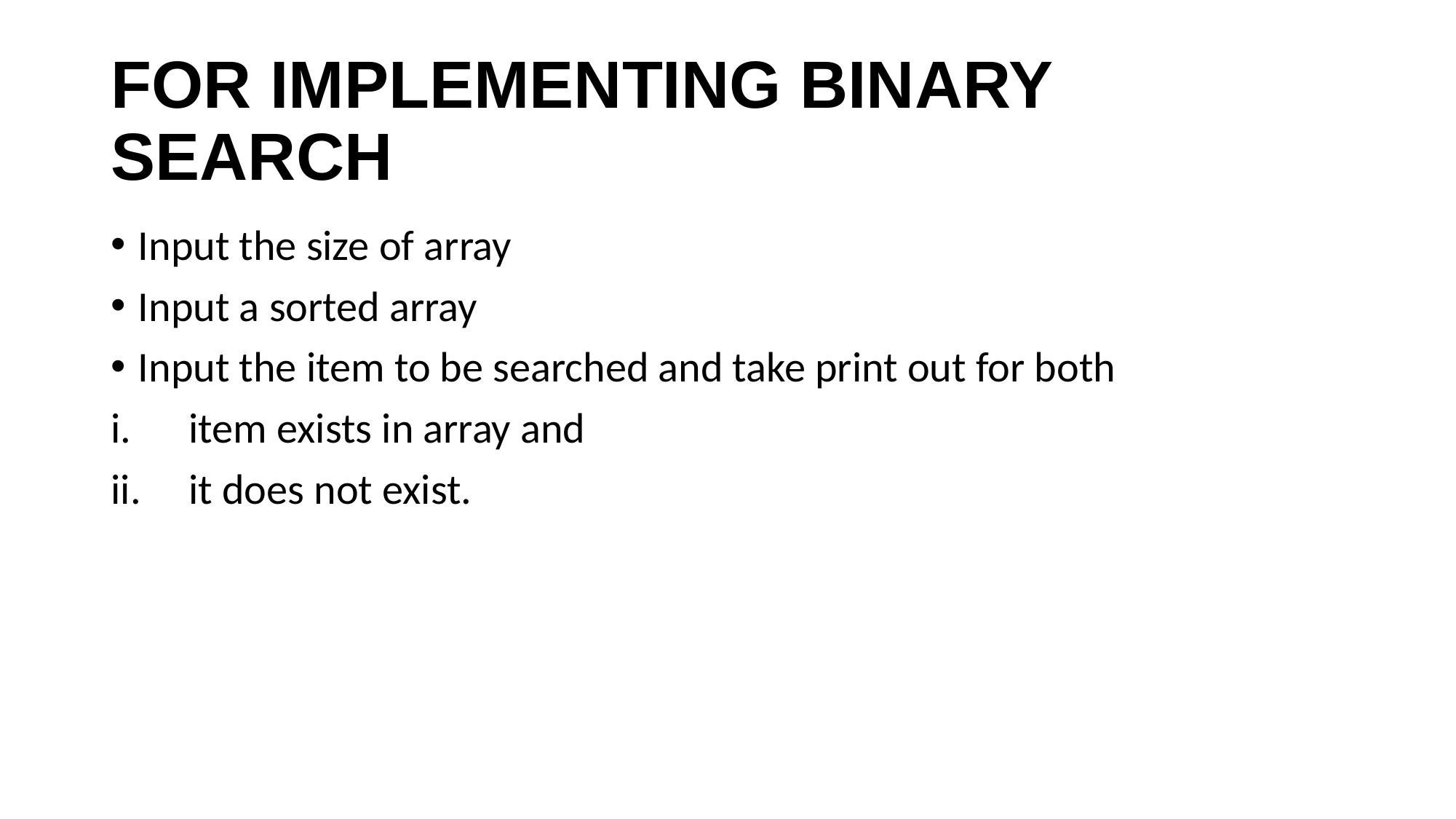

# FOR IMPLEMENTING BINARY SEARCH
Input the size of array
Input a sorted array
Input the item to be searched and take print out for both
 item exists in array and
 it does not exist.